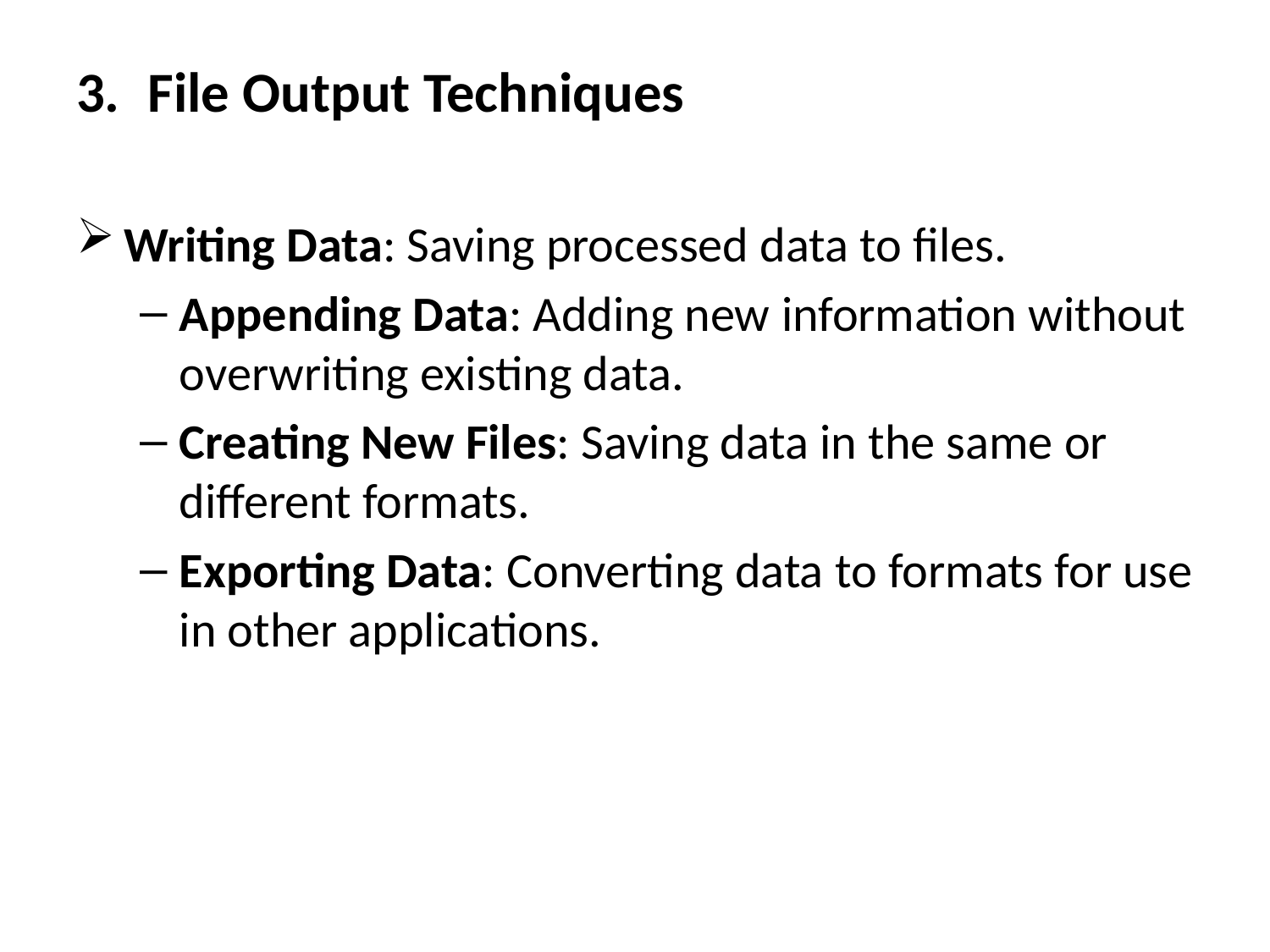

File Output Techniques

Writing Data: Saving processed data to files.
Appending Data: Adding new information without overwriting existing data.
Creating New Files: Saving data in the same or different formats.
Exporting Data: Converting data to formats for use in other applications.